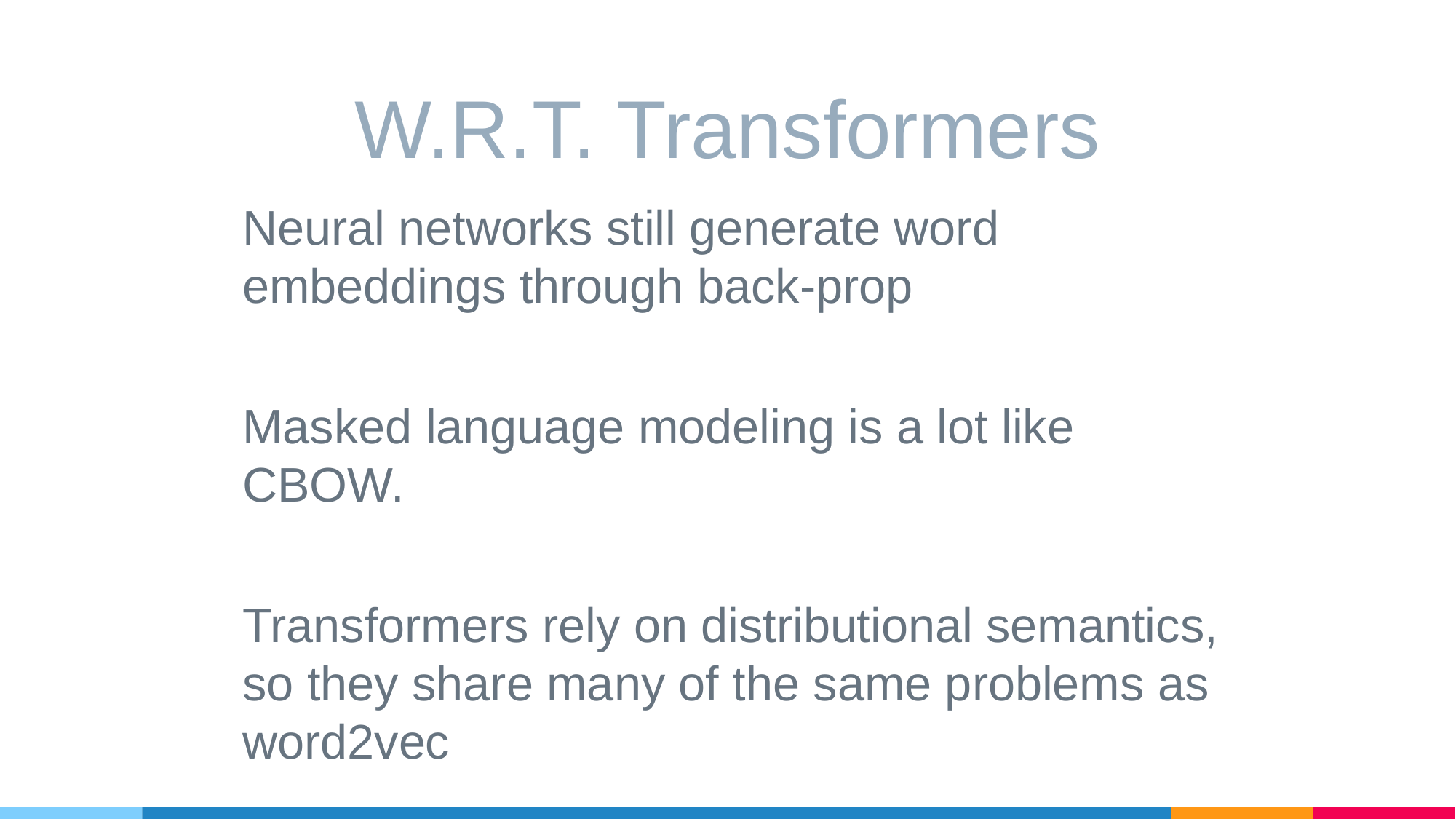

# W.R.T. Transformers
Neural networks still generate word embeddings through back-prop

Masked language modeling is a lot like CBOW.

Transformers rely on distributional semantics, so they share many of the same problems as word2vec